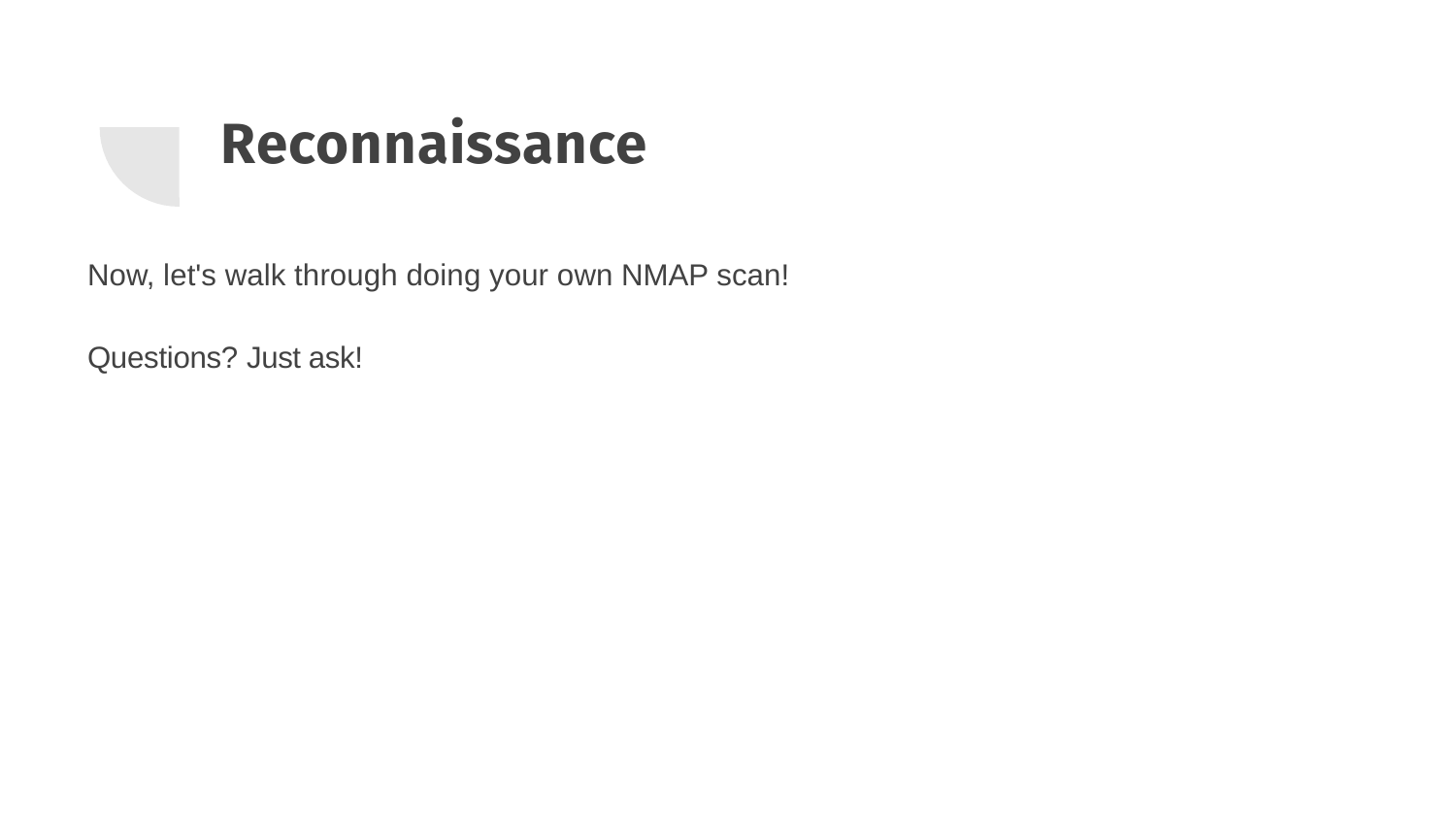

# Reconnaissance
Now, let's walk through doing your own NMAP scan!
Questions? Just ask!